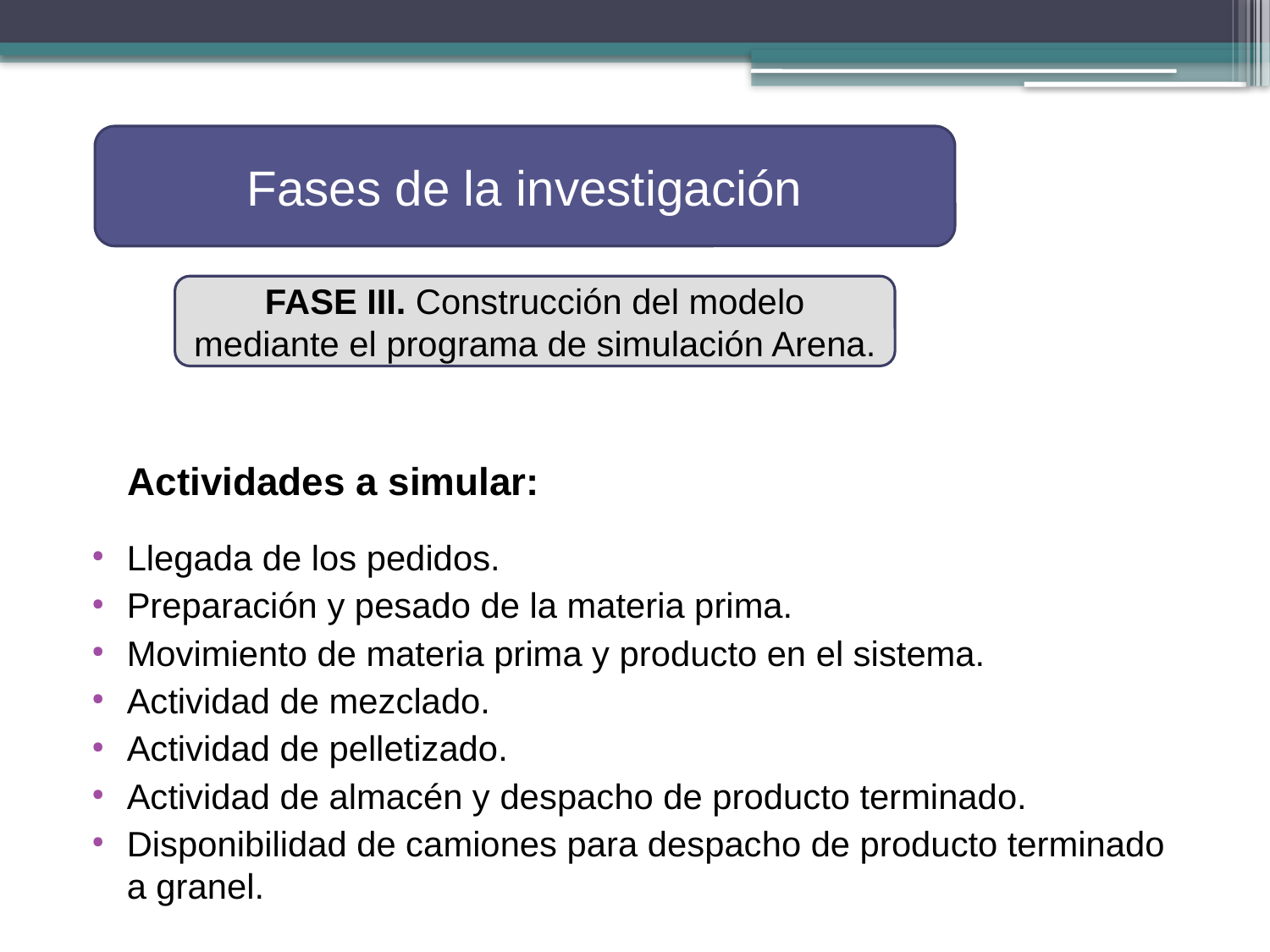

Fases de la investigación
FASE III. Construcción del modelo mediante el programa de simulación Arena.
Actividades a simular:
Llegada de los pedidos.
Preparación y pesado de la materia prima.
Movimiento de materia prima y producto en el sistema.
Actividad de mezclado.
Actividad de pelletizado.
Actividad de almacén y despacho de producto terminado.
Disponibilidad de camiones para despacho de producto terminado a granel.